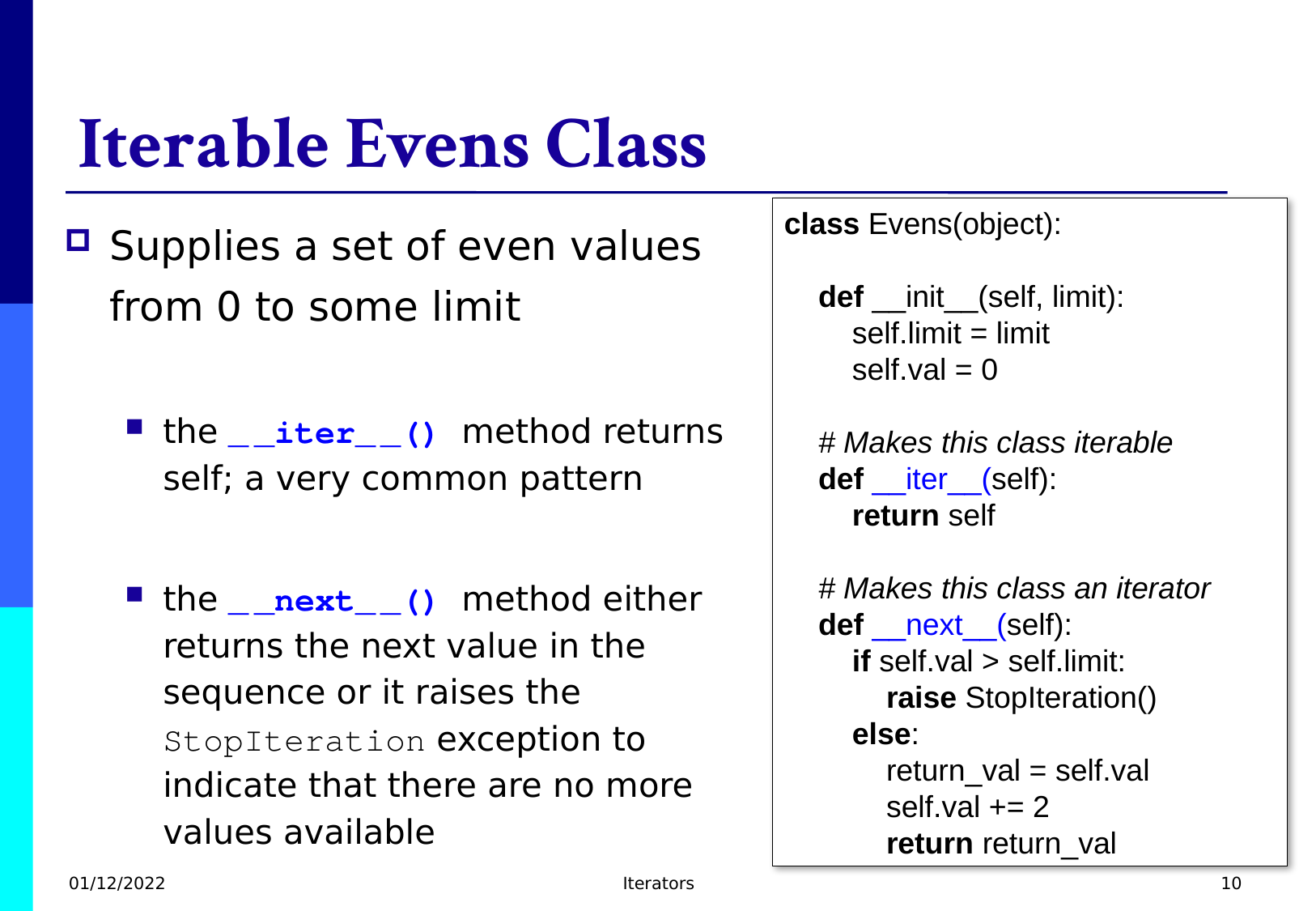

# Iterable Evens Class
class Evens(object):

    def __init__(self, limit):
        self.limit = limit
        self.val = 0

    # Makes this class iterable
    def __iter__(self):
        return self

    # Makes this class an iterator
    def __next__(self):
        if self.val > self.limit:
            raise StopIteration()
        else:
            return_val = self.val
            self.val += 2
            return return_val
Supplies a set of even values from 0 to some limit

the _ _iter_ _() method returns self; a very common pattern

the _ _next_ _() method either returns the next value in the sequence or it raises the StopIteration exception to indicate that there are no more values available

01/12/2022
Iterators
10